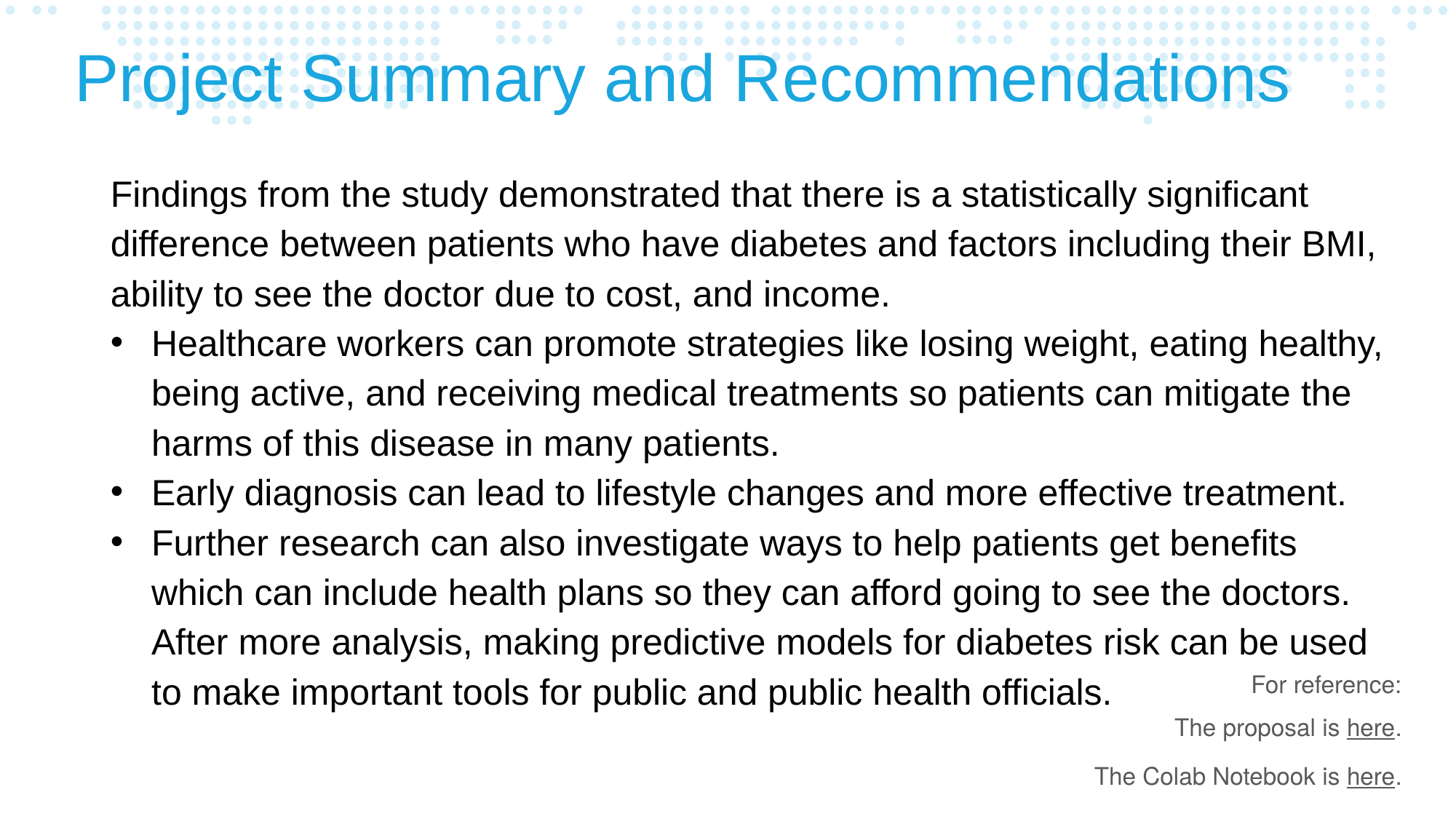

Project Summary and Recommendations
Findings from the study demonstrated that there is a statistically significant difference between patients who have diabetes and factors including their BMI, ability to see the doctor due to cost, and income.
Healthcare workers can promote strategies like losing weight, eating healthy, being active, and receiving medical treatments so patients can mitigate the harms of this disease in many patients.
Early diagnosis can lead to lifestyle changes and more effective treatment.
Further research can also investigate ways to help patients get benefits which can include health plans so they can afford going to see the doctors. After more analysis, making predictive models for diabetes risk can be used to make important tools for public and public health officials.

For reference:
The proposal is here.
The Colab Notebook is here.